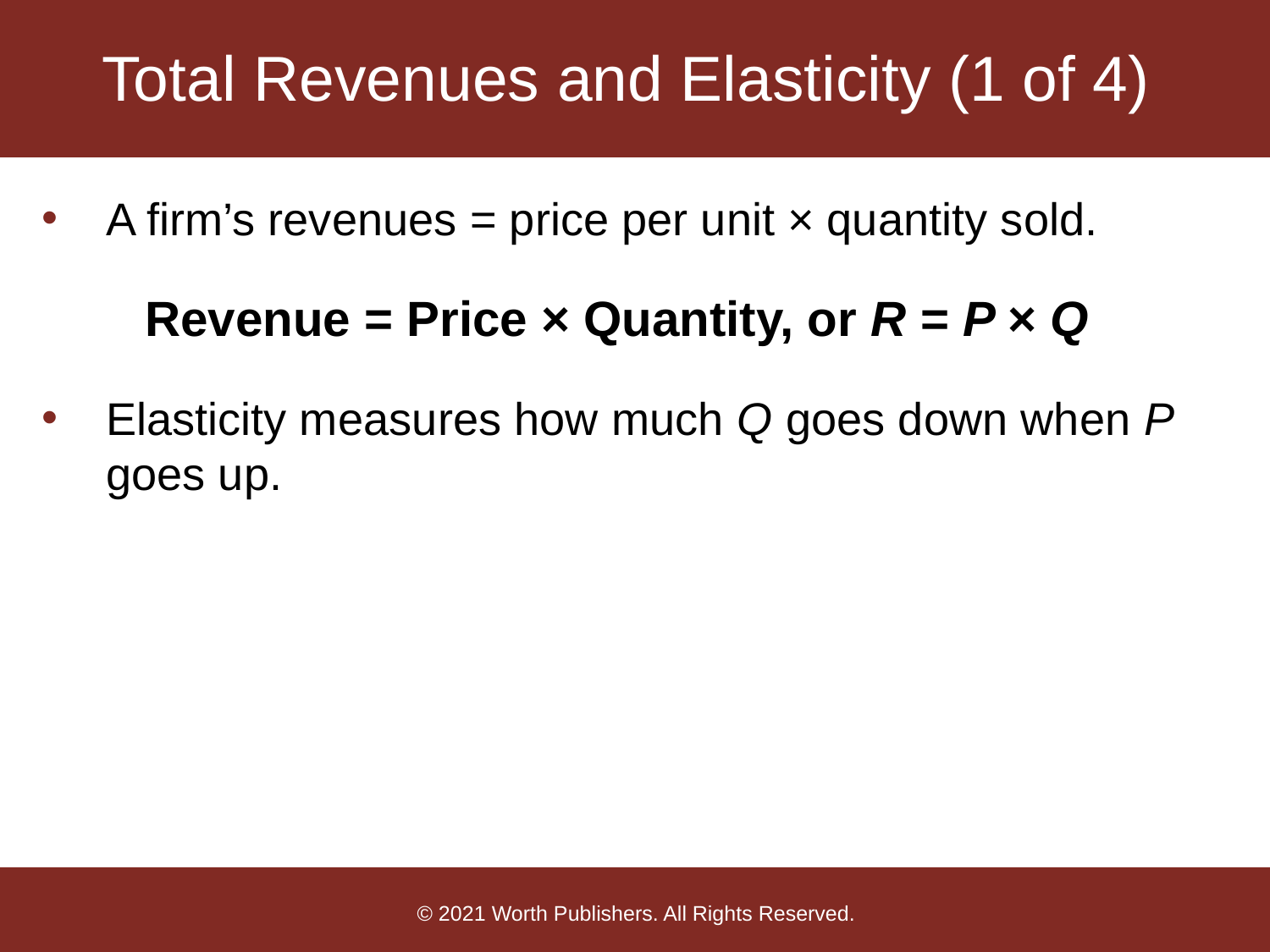

# Total Revenues and Elasticity (1 of 4)
A firm’s revenues = price per unit × quantity sold.
Revenue = Price × Quantity, or R = P × Q
Elasticity measures how much Q goes down when P goes up.